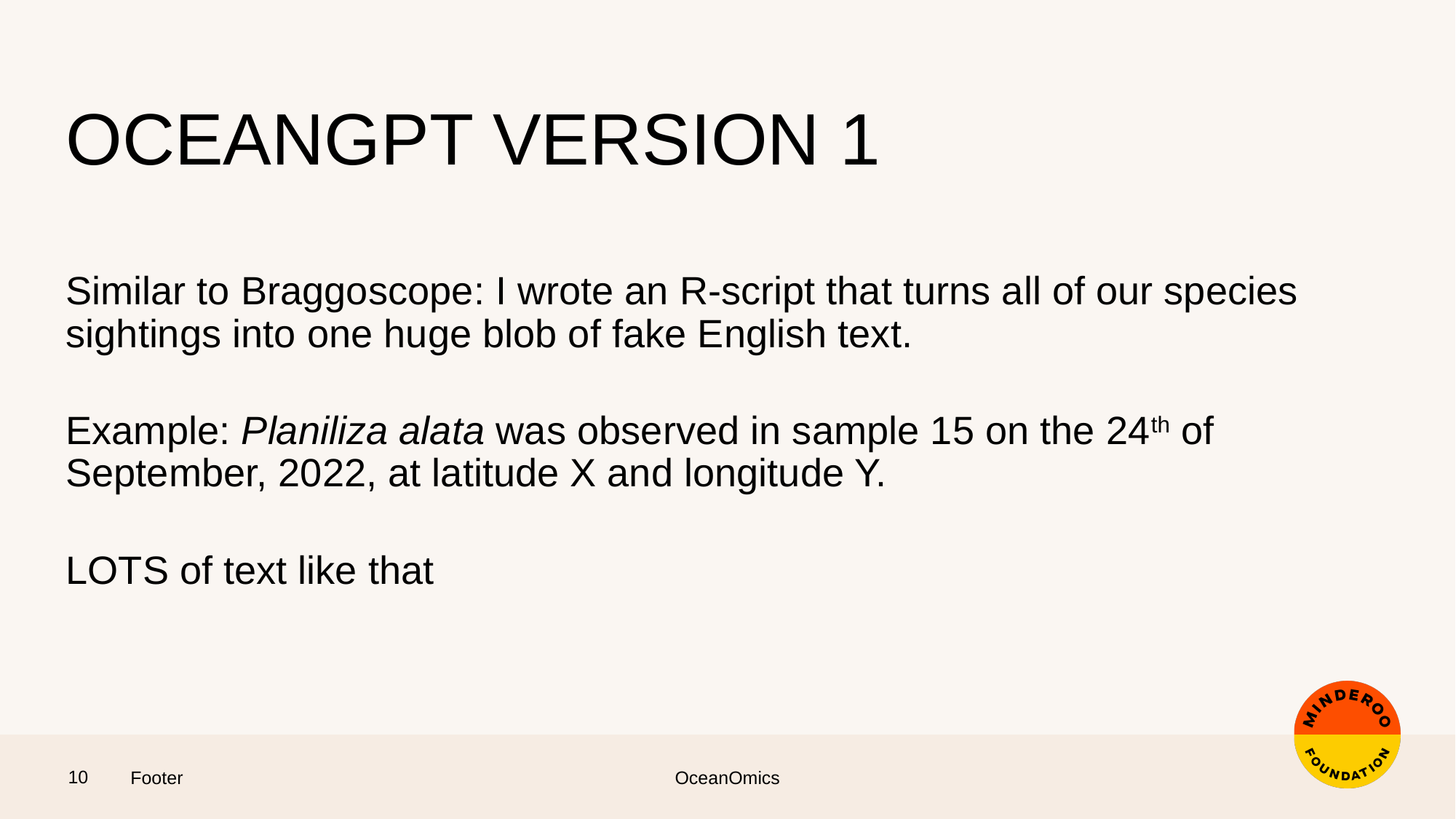

OceanGPT version 1
Similar to Braggoscope: I wrote an R-script that turns all of our species sightings into one huge blob of fake English text.

Example: Planiliza alata was observed in sample 15 on the 24th of September, 2022, at latitude X and longitude Y.

LOTS of text like that
Footer
OceanOmics